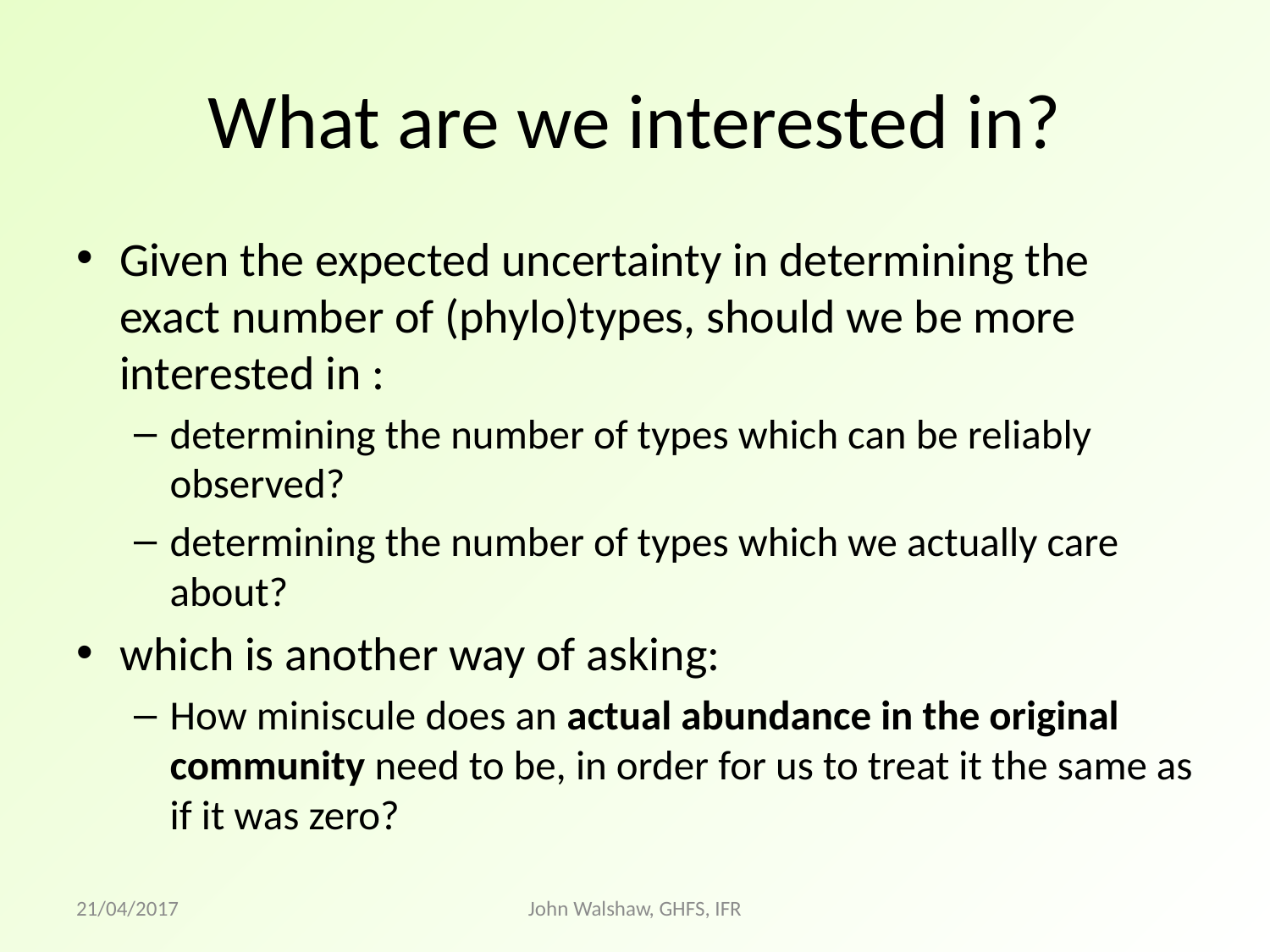

# What are we interested in?
Given the expected uncertainty in determining the exact number of (phylo)types, should we be more interested in :
determining the number of types which can be reliably observed?
determining the number of types which we actually care about?
which is another way of asking:
How miniscule does an actual abundance in the original community need to be, in order for us to treat it the same as if it was zero?

21/04/2017
John Walshaw, GHFS, IFR